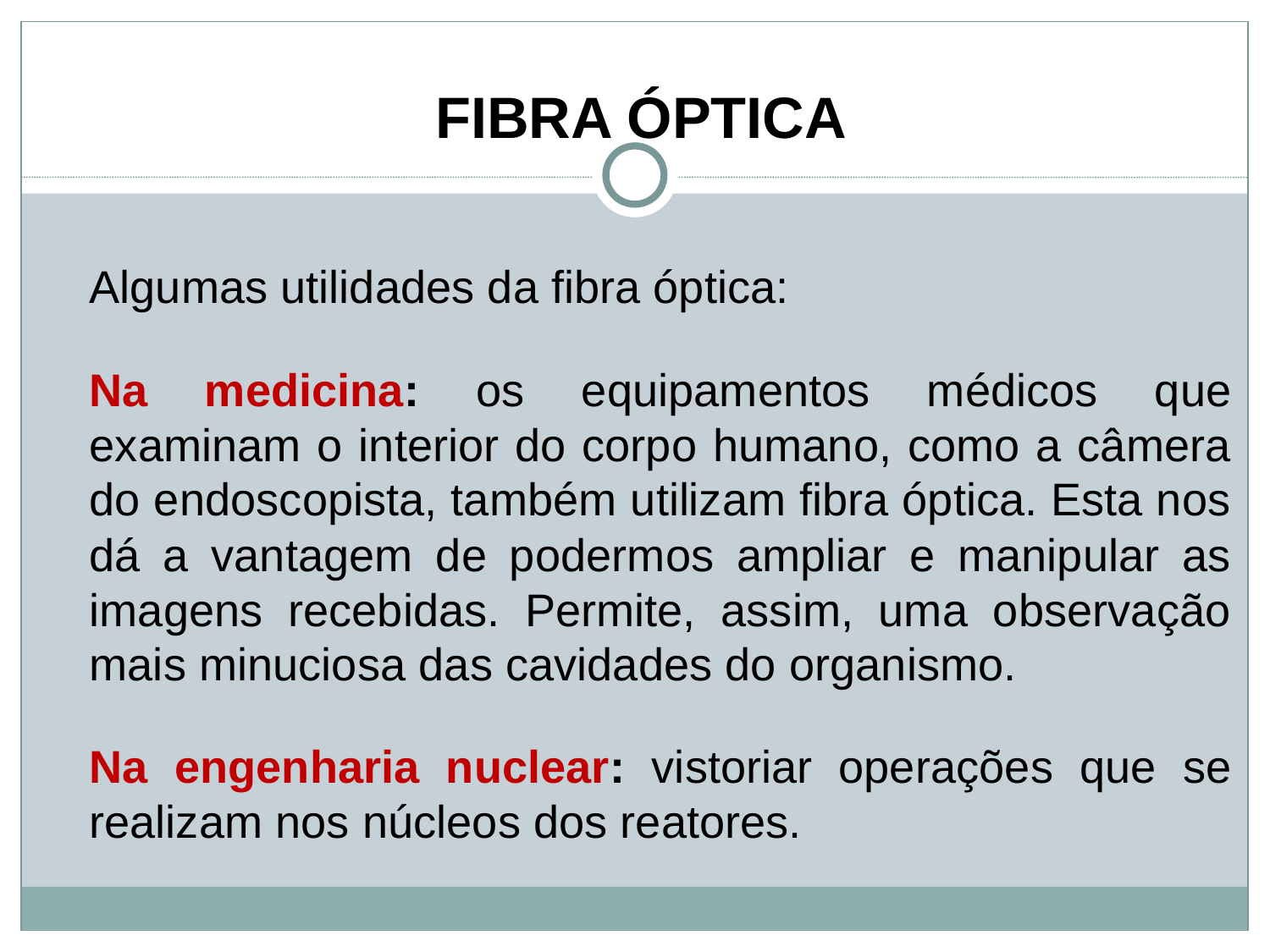

FIBRA ÓPTICA
	Algumas utilidades da fibra óptica:

	Na medicina: os equipamentos médicos que examinam o interior do corpo humano, como a câmera do endoscopista, também utilizam fibra óptica. Esta nos dá a vantagem de podermos ampliar e manipular as imagens recebidas. Permite, assim, uma observação mais minuciosa das cavidades do organismo.

	Na engenharia nuclear: vistoriar operações que se realizam nos núcleos dos reatores.